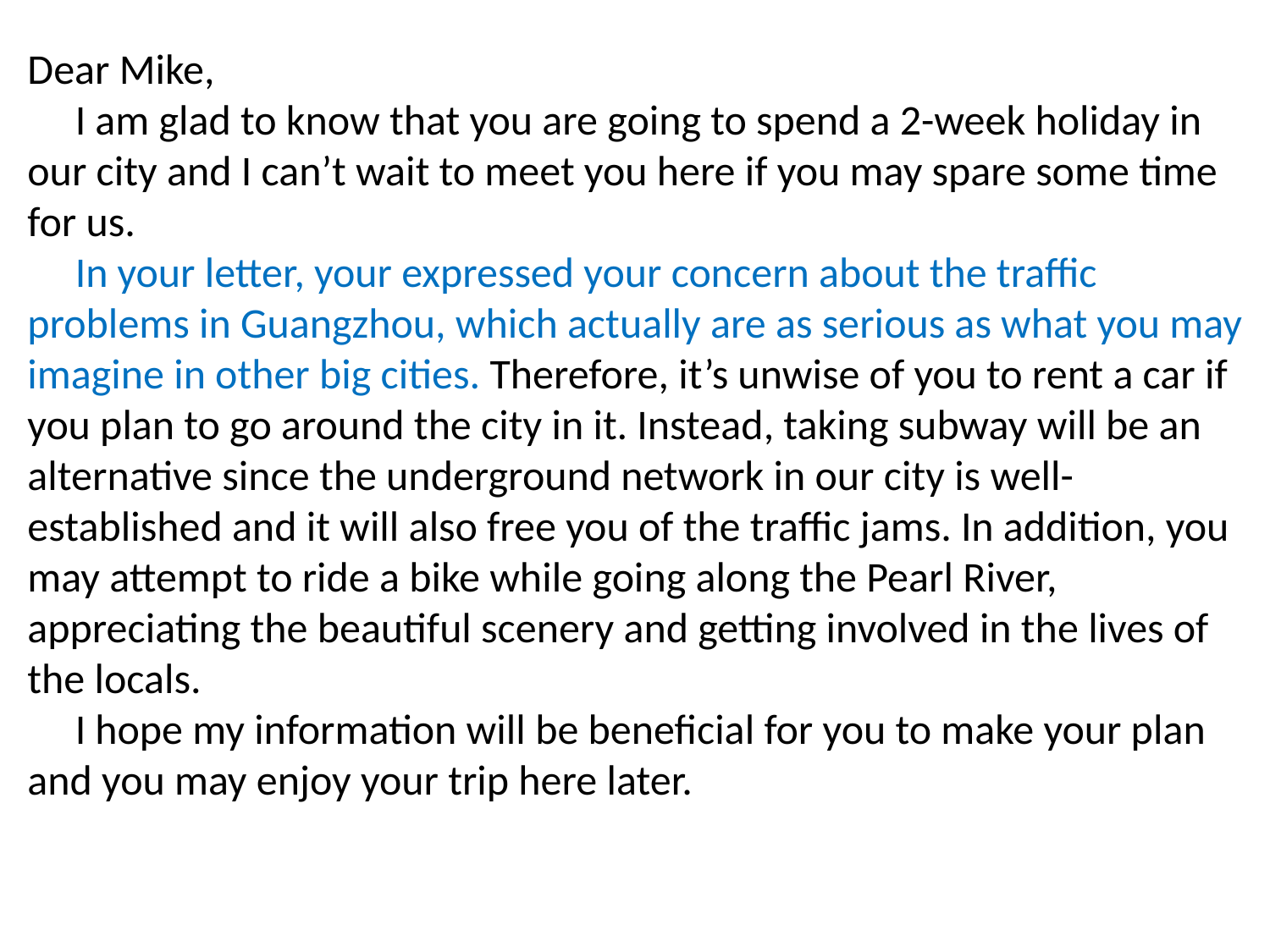

Dear Mike,
     I am glad to know that you are going to spend a 2-week holiday in our city and I can’t wait to meet you here if you may spare some time for us.
     In your letter, your expressed your concern about the traffic problems in Guangzhou, which actually are as serious as what you may imagine in other big cities. Therefore, it’s unwise of you to rent a car if you plan to go around the city in it. Instead, taking subway will be an alternative since the underground network in our city is well-established and it will also free you of the traffic jams. In addition, you may attempt to ride a bike while going along the Pearl River, appreciating the beautiful scenery and getting involved in the lives of the locals.
     I hope my information will be beneficial for you to make your plan and you may enjoy your trip here later.